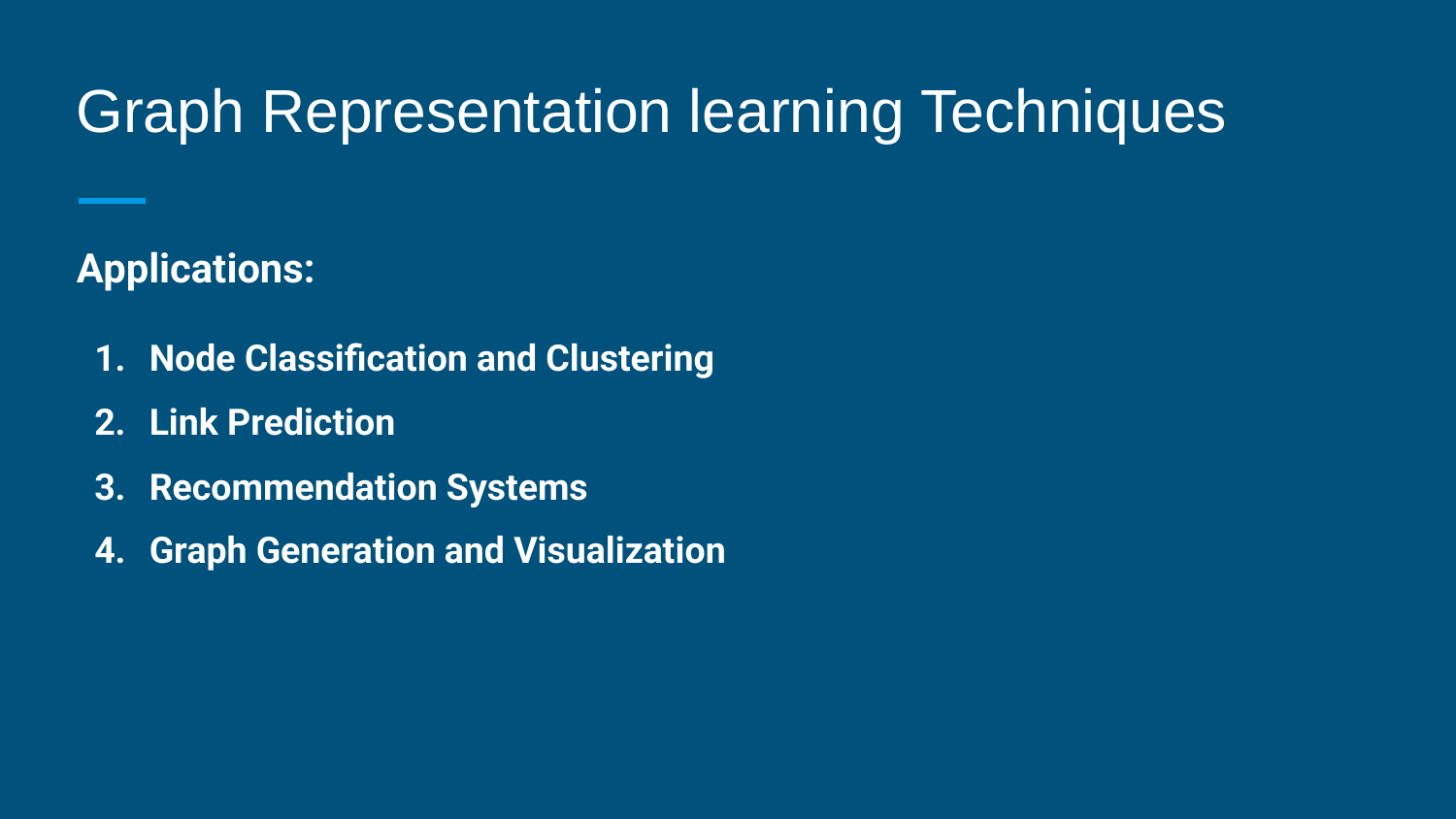

# Graph Representation learning Techniques
Applications:
Node Classification and Clustering
Link Prediction
Recommendation Systems
Graph Generation and Visualization